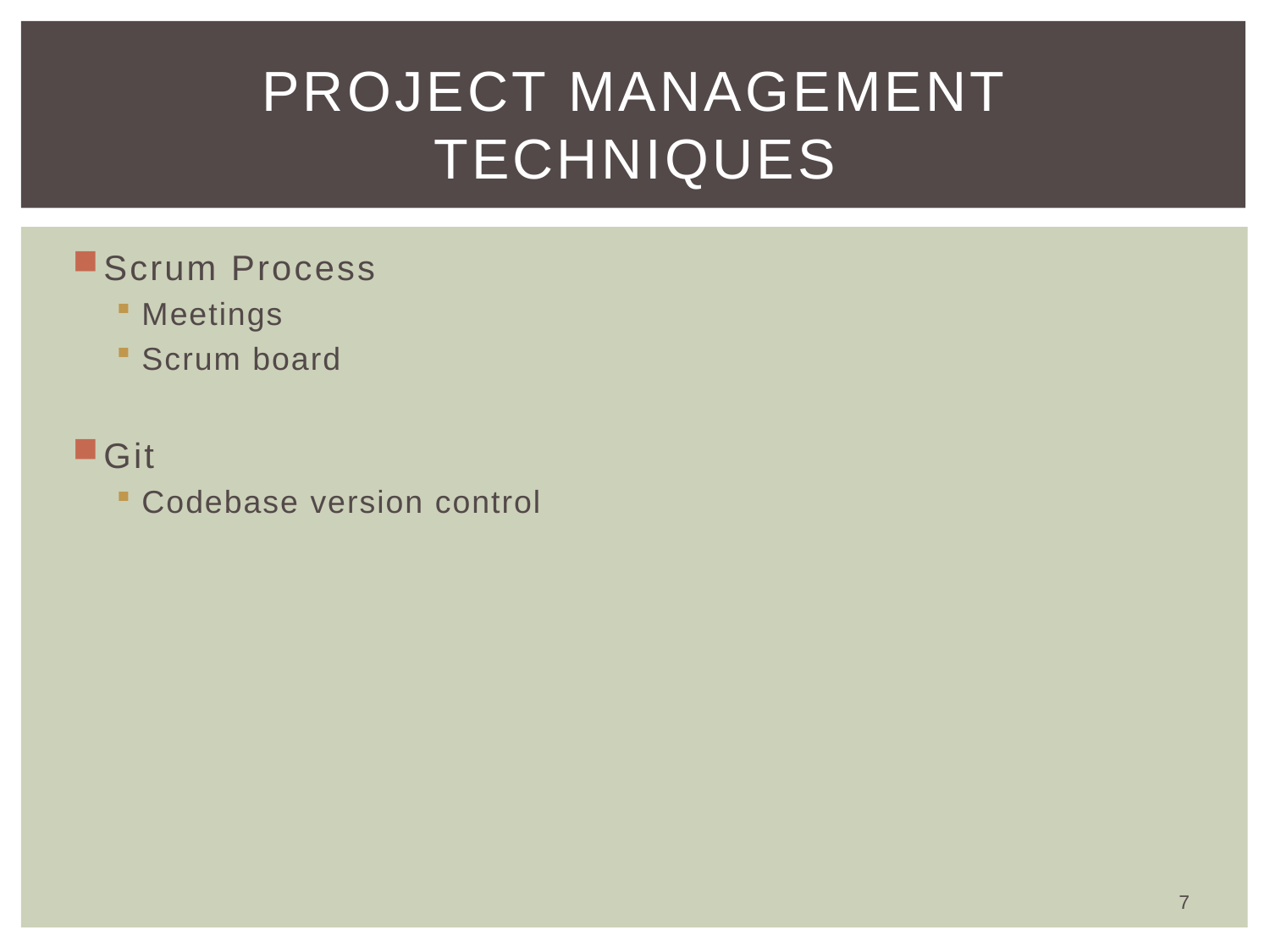

# Project Management Techniques
Scrum Process
Meetings
Scrum board

Git
Codebase version control
7